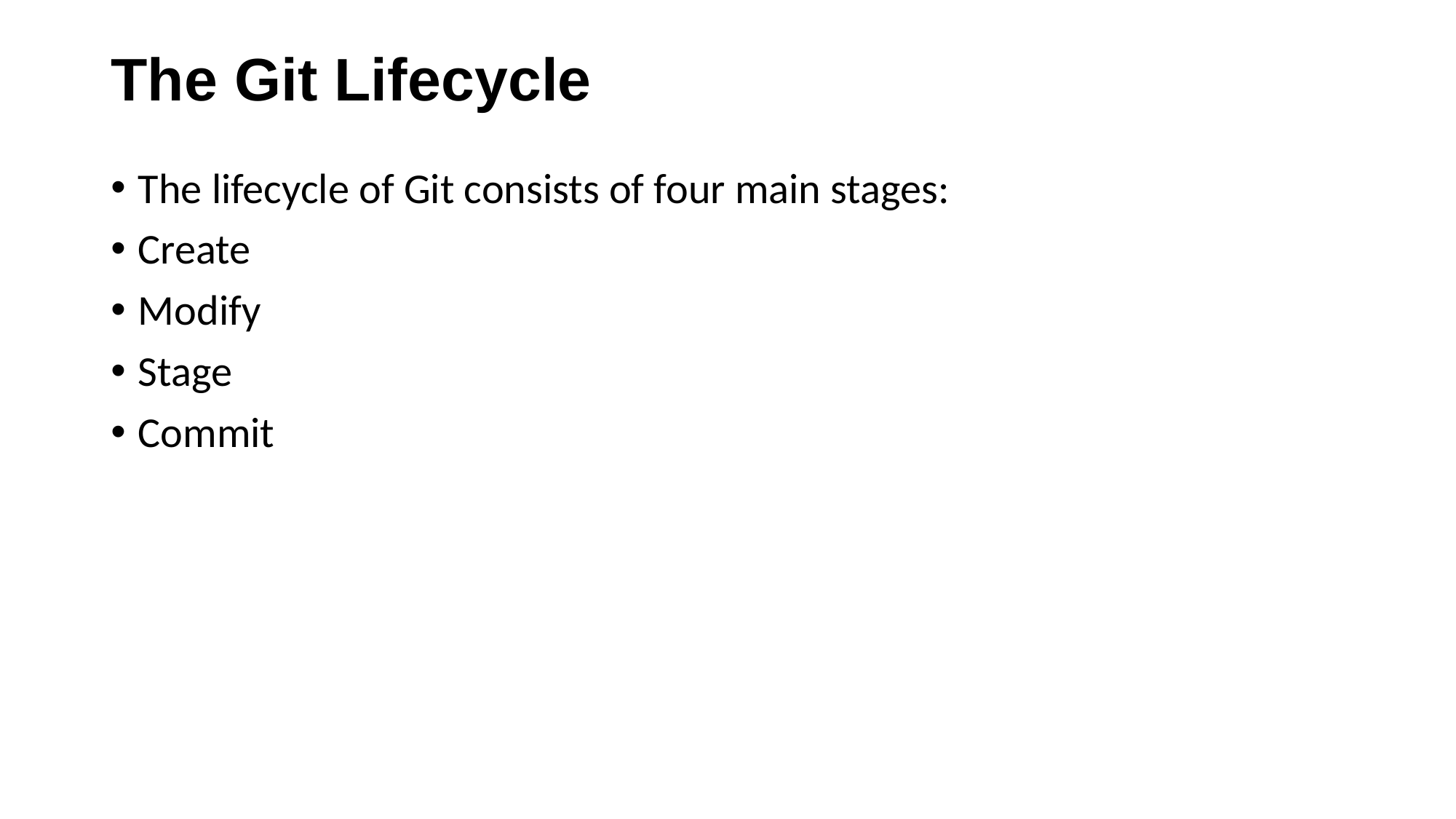

# The Git Lifecycle
The lifecycle of Git consists of four main stages:
Create
Modify
Stage
Commit